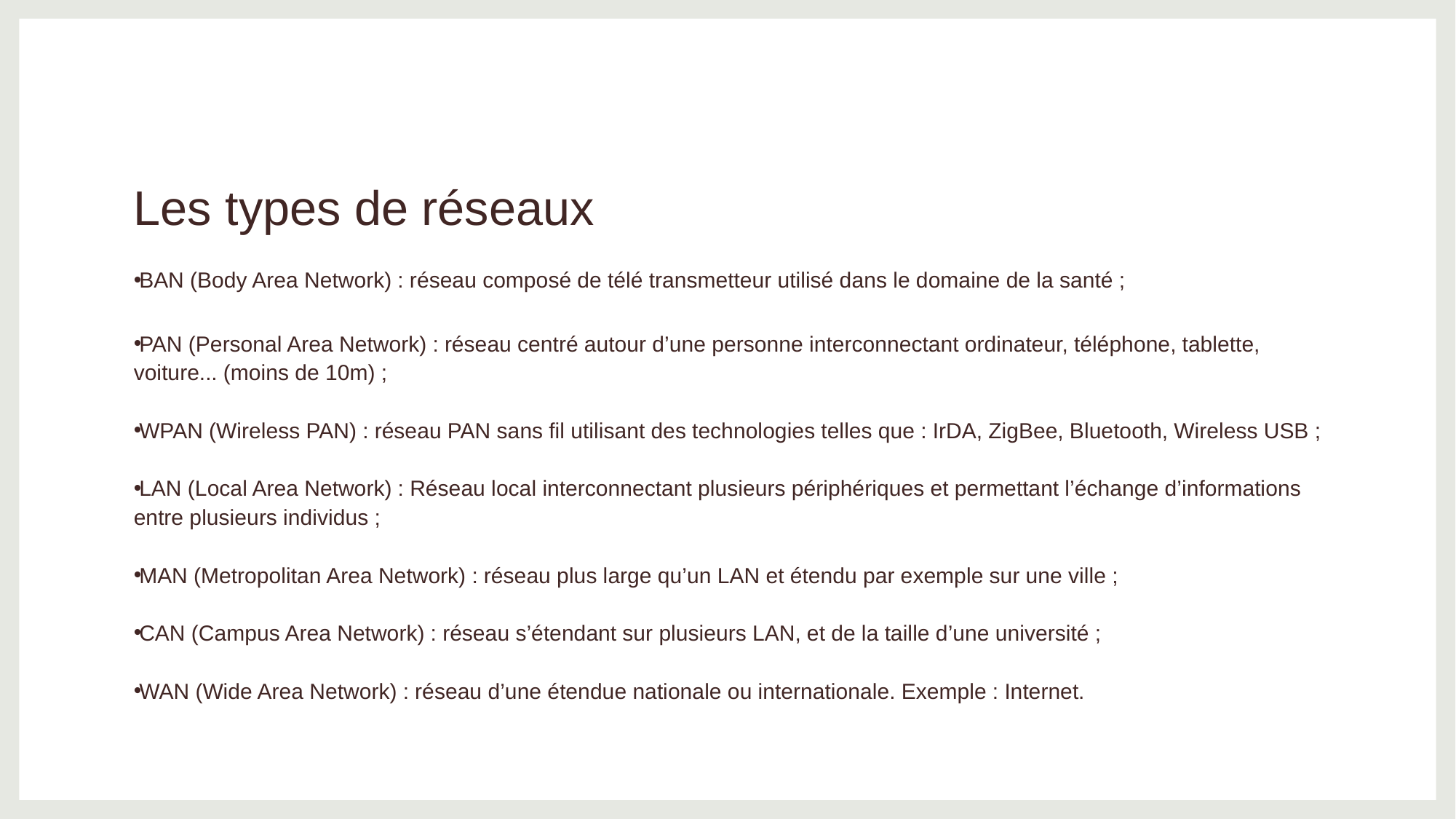

# Les types de réseaux
BAN (Body Area Network) : réseau composé de télé transmetteur utilisé dans le domaine de la santé ;

PAN (Personal Area Network) : réseau centré autour d’une personne interconnectant ordinateur, téléphone, tablette, voiture... (moins de 10m) ;

WPAN (Wireless PAN) : réseau PAN sans fil utilisant des technologies telles que : IrDA, ZigBee, Bluetooth, Wireless USB ;

LAN (Local Area Network) : Réseau local interconnectant plusieurs périphériques et permettant l’échange d’informations entre plusieurs individus ;

MAN (Metropolitan Area Network) : réseau plus large qu’un LAN et étendu par exemple sur une ville ;

CAN (Campus Area Network) : réseau s’étendant sur plusieurs LAN, et de la taille d’une université ;

WAN (Wide Area Network) : réseau d’une étendue nationale ou internationale. Exemple : Internet.